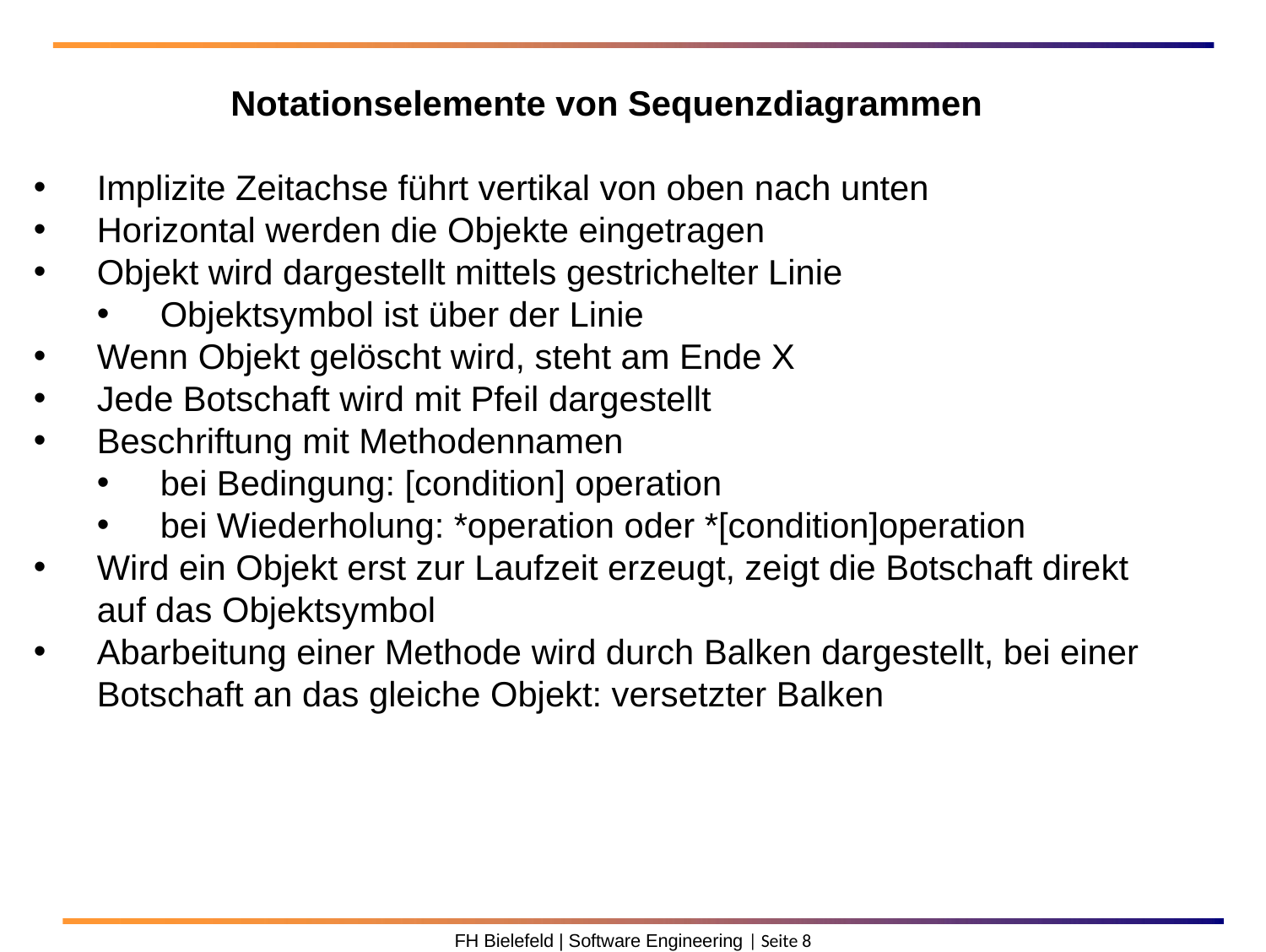

Notationselemente von Sequenzdiagrammen

Implizite Zeitachse führt vertikal von oben nach unten
Horizontal werden die Objekte eingetragen
Objekt wird dargestellt mittels gestrichelter Linie
Objektsymbol ist über der Linie
Wenn Objekt gelöscht wird, steht am Ende X
Jede Botschaft wird mit Pfeil dargestellt
Beschriftung mit Methodennamen
bei Bedingung: [condition] operation
bei Wiederholung: *operation oder *[condition]operation
Wird ein Objekt erst zur Laufzeit erzeugt, zeigt die Botschaft direkt auf das Objektsymbol
Abarbeitung einer Methode wird durch Balken dargestellt, bei einer Botschaft an das gleiche Objekt: versetzter Balken